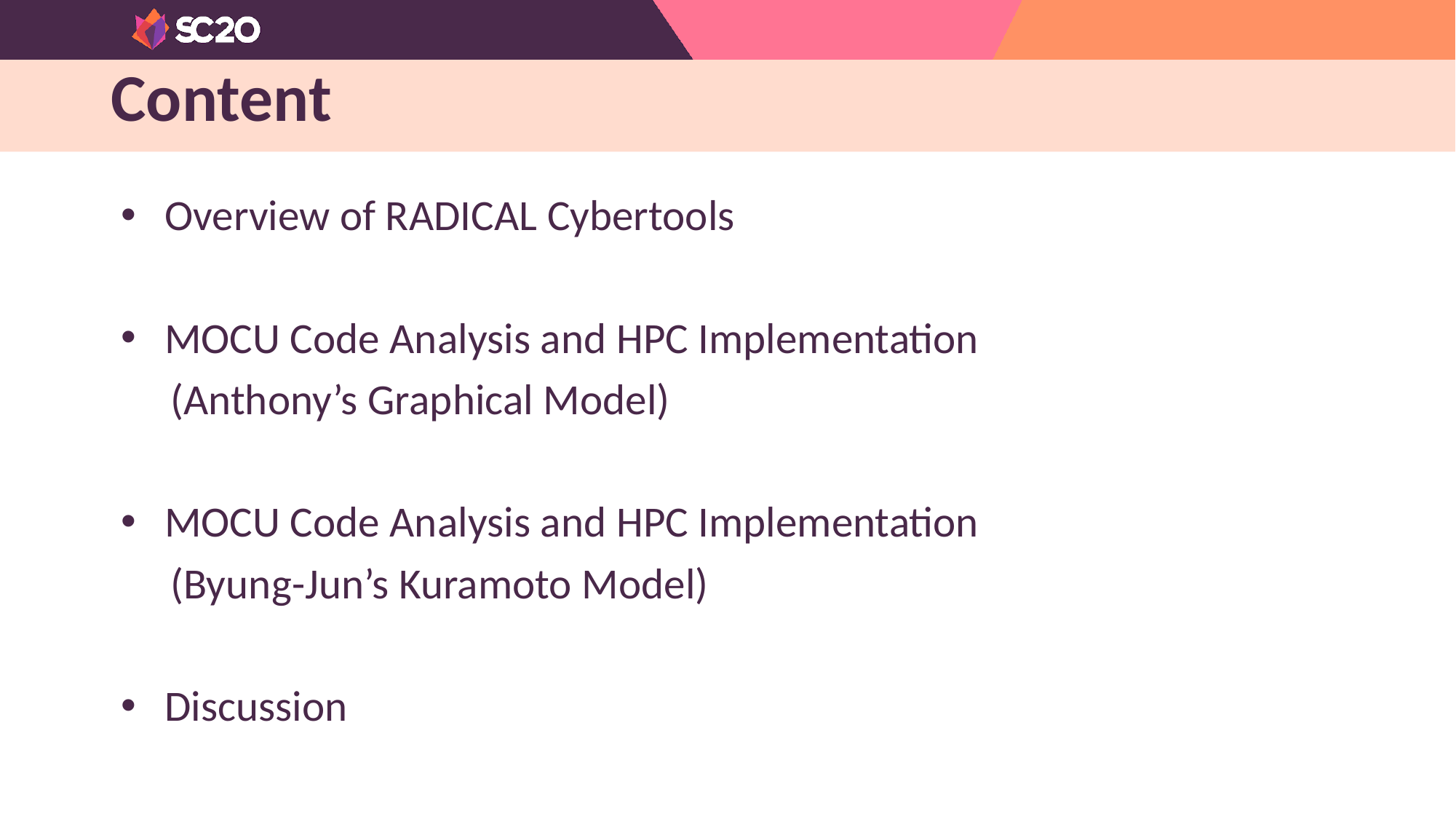

# Content
Overview of RADICAL Cybertools

MOCU Code Analysis and HPC Implementation
     (Anthony’s Graphical Model)

MOCU Code Analysis and HPC Implementation
     (Byung-Jun’s Kuramoto Model)

Discussion